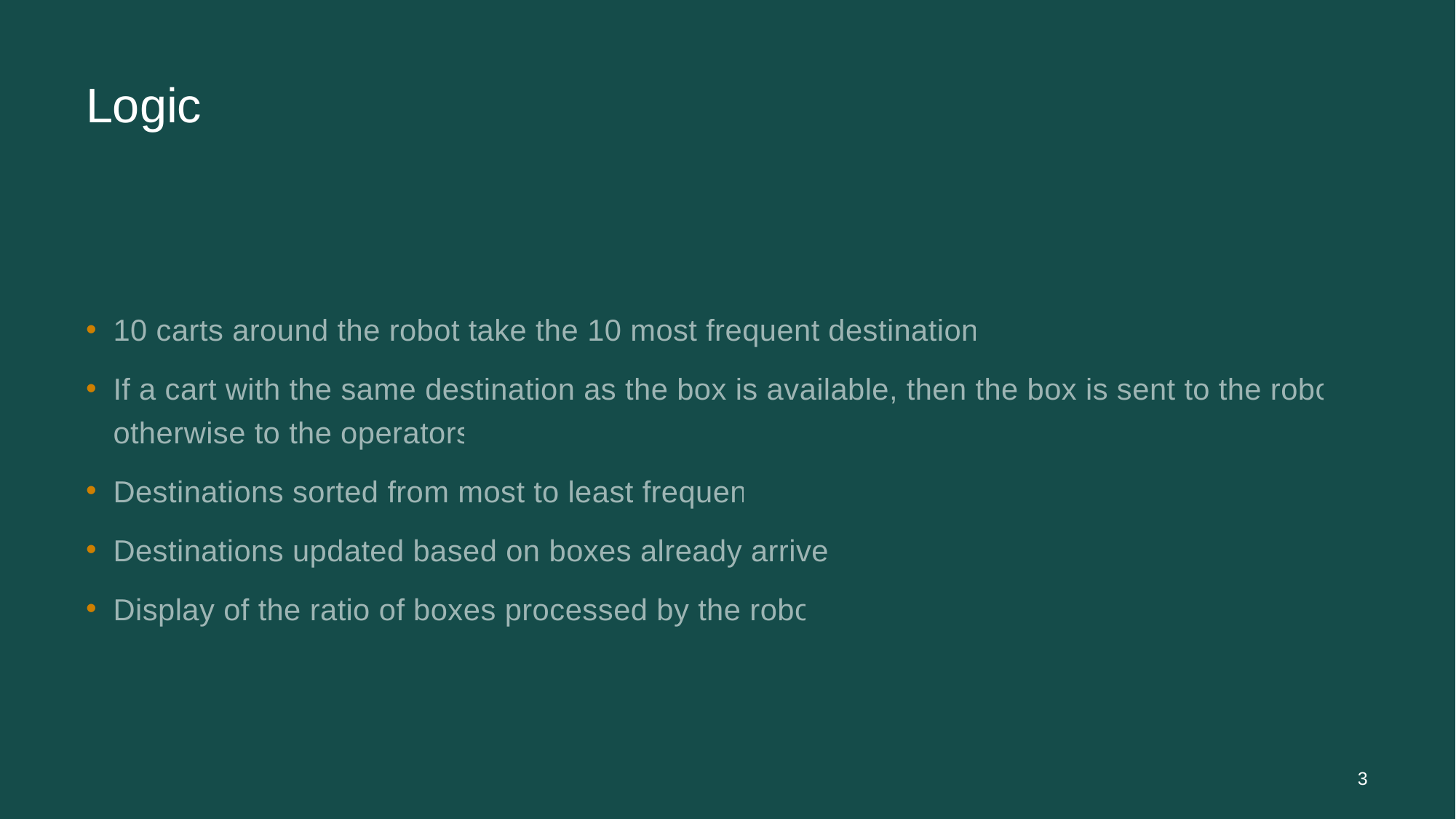

# Logic
10 carts around the robot take the 10 most frequent destinations
If a cart with the same destination as the box is available, then the box is sent to the robot, otherwise to the operators
Destinations sorted from most to least frequent
Destinations updated based on boxes already arrived
Display of the ratio of boxes processed by the robot

3